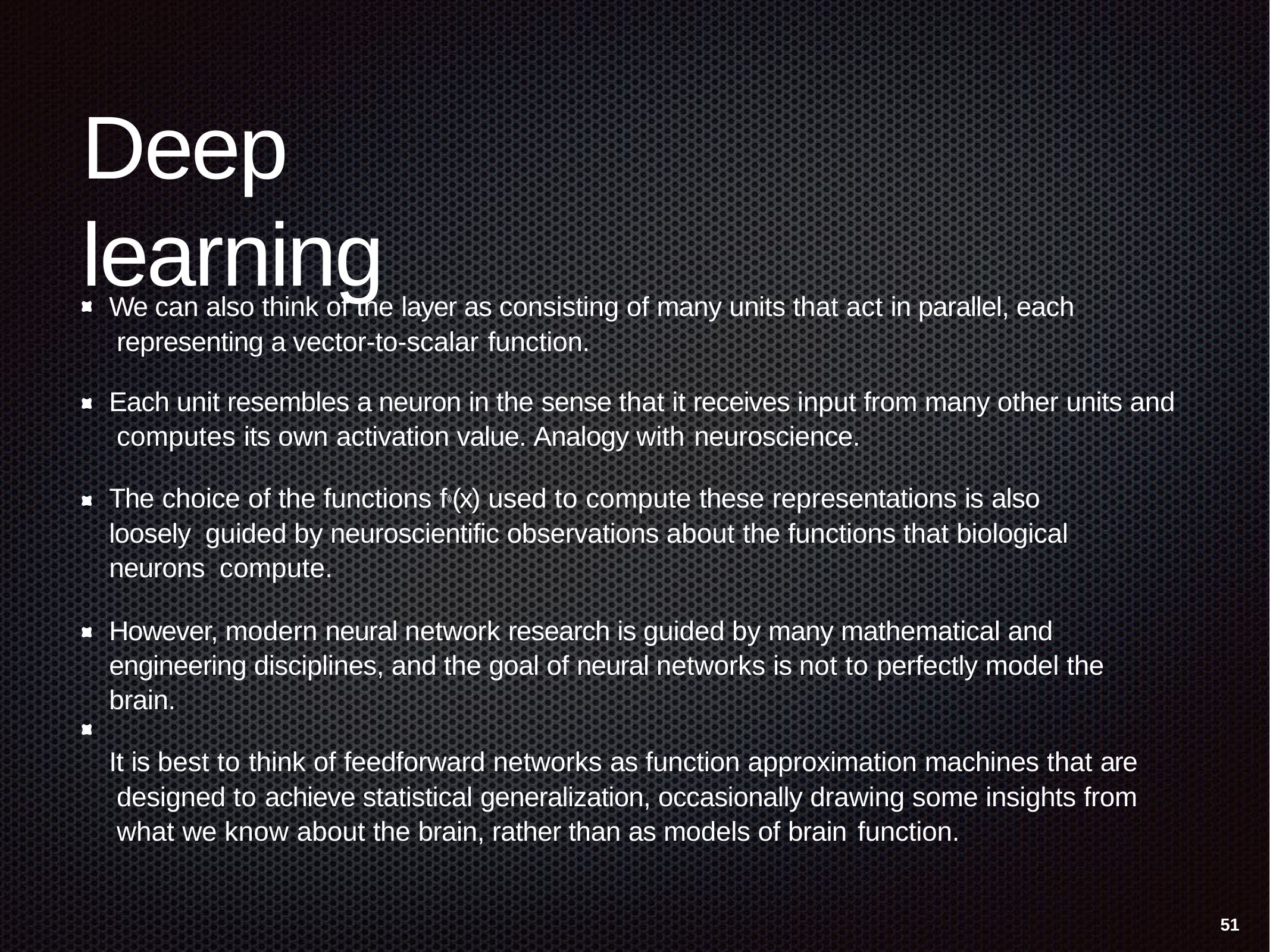

# Deep learning
We can also think of the layer as consisting of many units that act in parallel, each  representing a vector-to-scalar function.
Each unit resembles a neuron in the sense that it receives input from many other units and  computes its own activation value. Analogy with neuroscience.
The choice of the functions f(i)(x) used to compute these representations is also loosely  guided by neuroscientific observations about the functions that biological neurons  compute.
However, modern neural network research is guided by many mathematical and  engineering disciplines, and the goal of neural networks is not to perfectly model the brain.
It is best to think of feedforward networks as function approximation machines that are  designed to achieve statistical generalization, occasionally drawing some insights from  what we know about the brain, rather than as models of brain function.

51